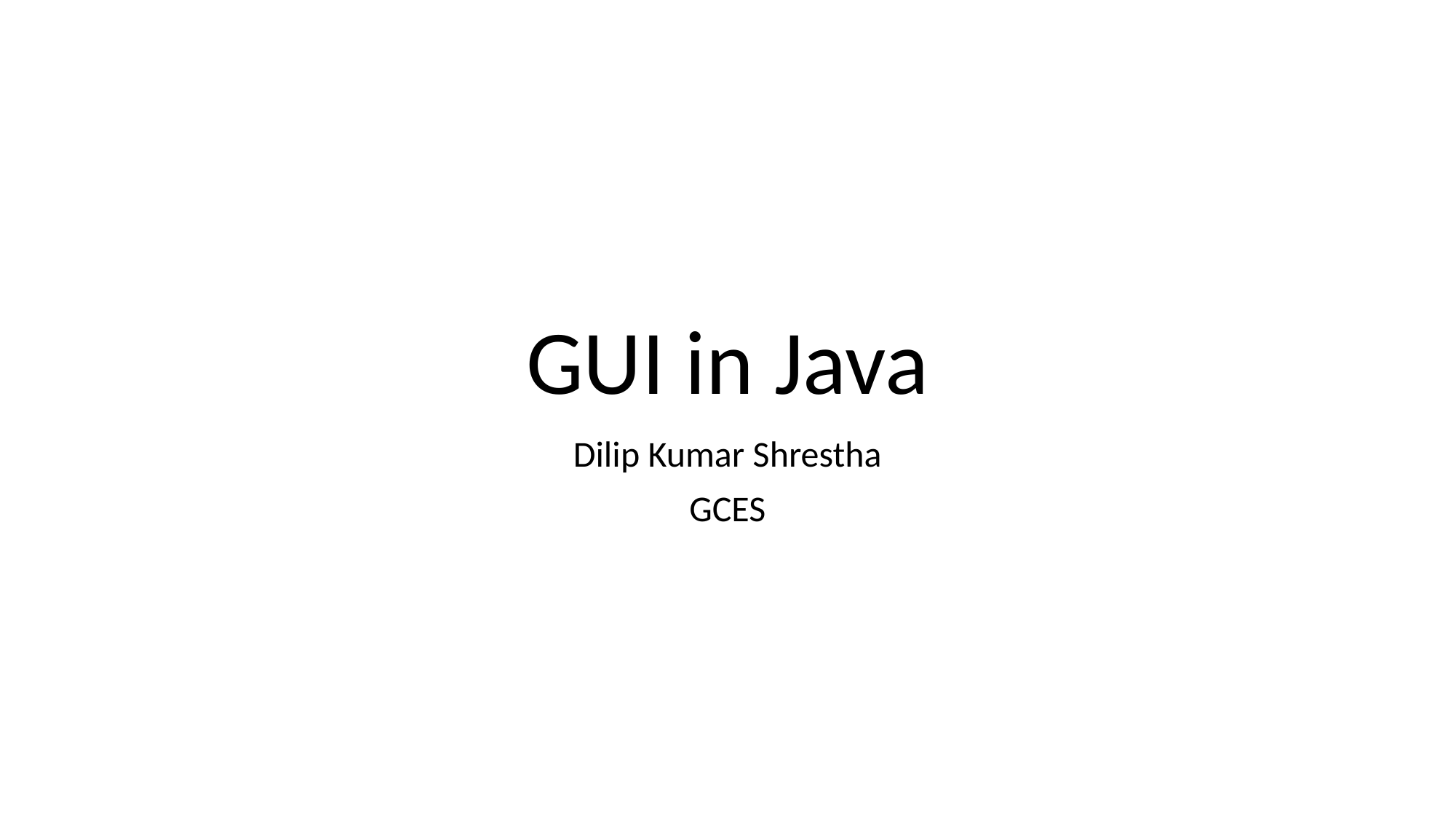

# GUI in Java
Dilip Kumar Shrestha
GCES